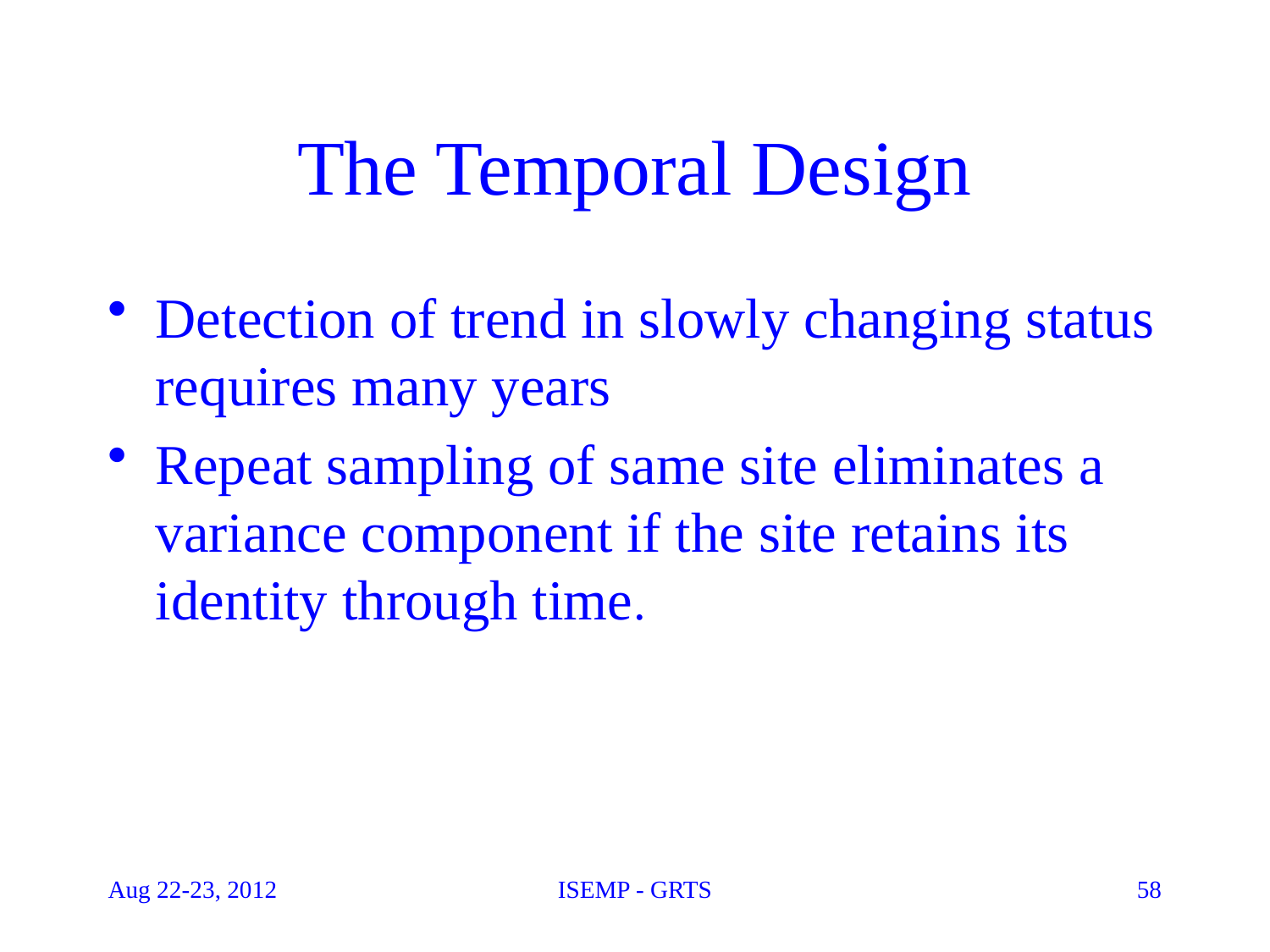

# The Temporal Design
Detection of trend in slowly changing status requires many years
Repeat sampling of same site eliminates a variance component if the site retains its identity through time.
Aug 22-23, 2012
ISEMP - GRTS
58